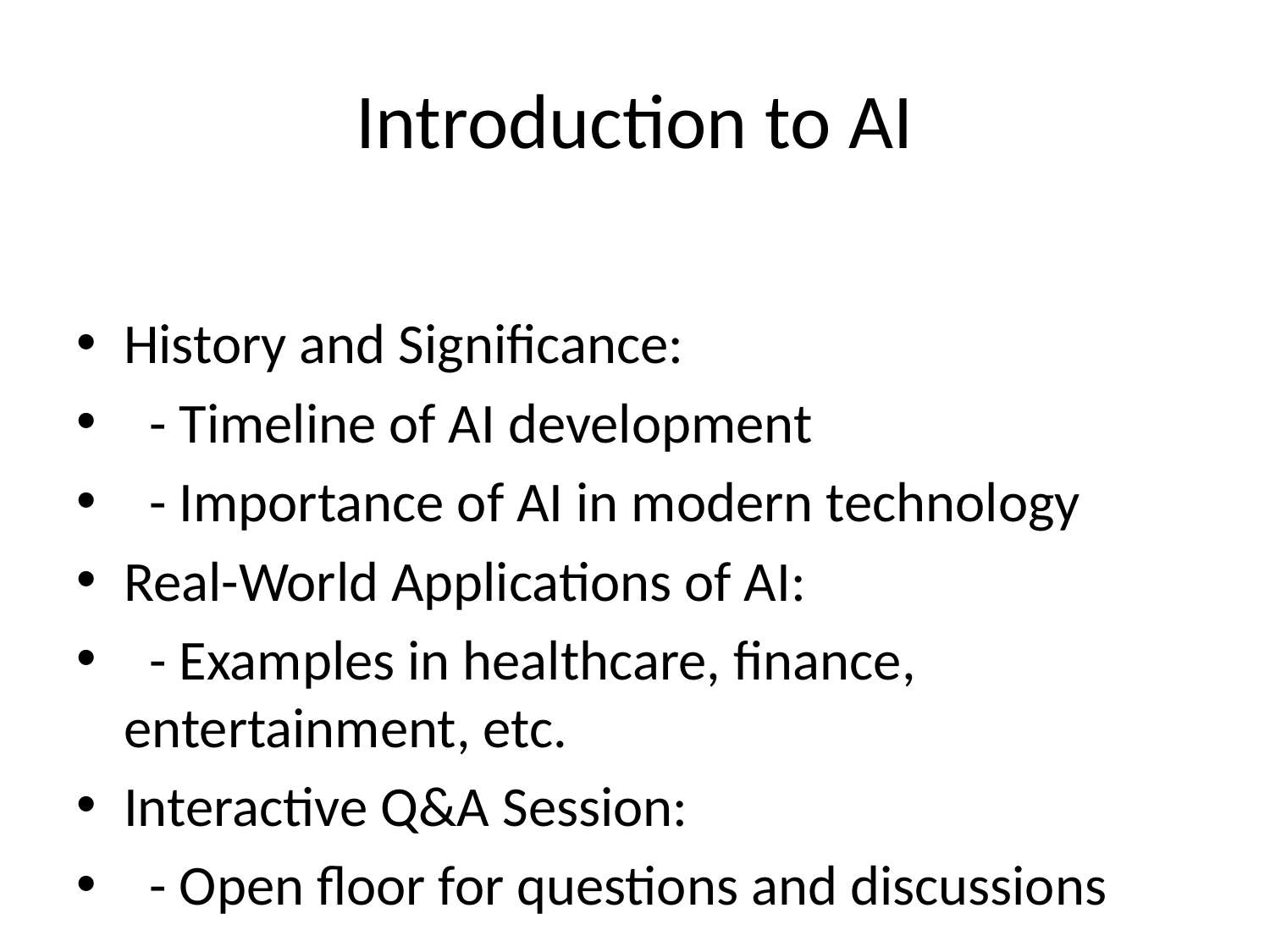

# Introduction to AI

History and Significance:
  - Timeline of AI development
  - Importance of AI in modern technology
Real-World Applications of AI:
  - Examples in healthcare, finance, entertainment, etc.
Interactive Q&A Session:
  - Open floor for questions and discussions